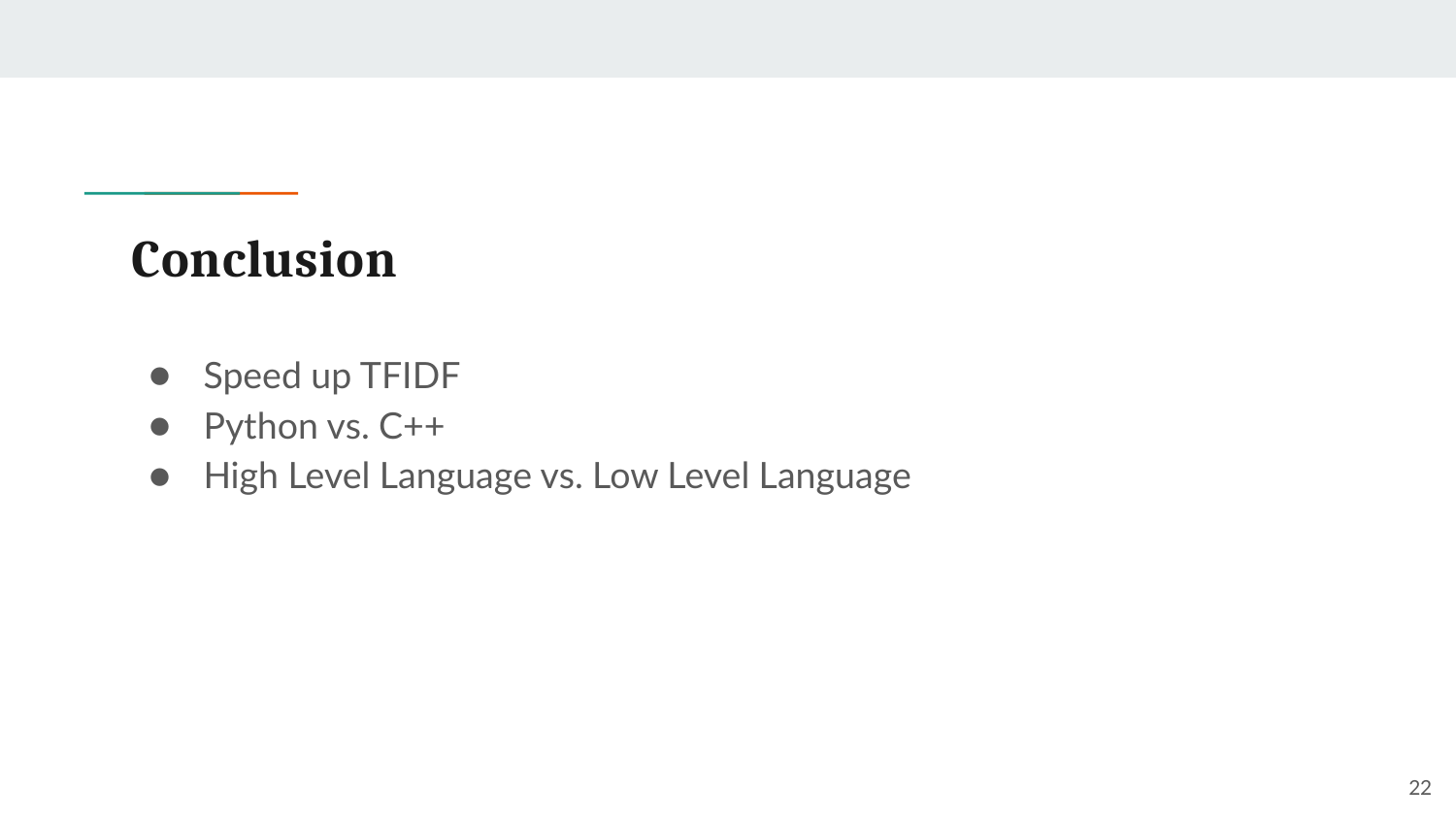

# Conclusion
Speed up TFIDF
Python vs. C++
High Level Language vs. Low Level Language
22